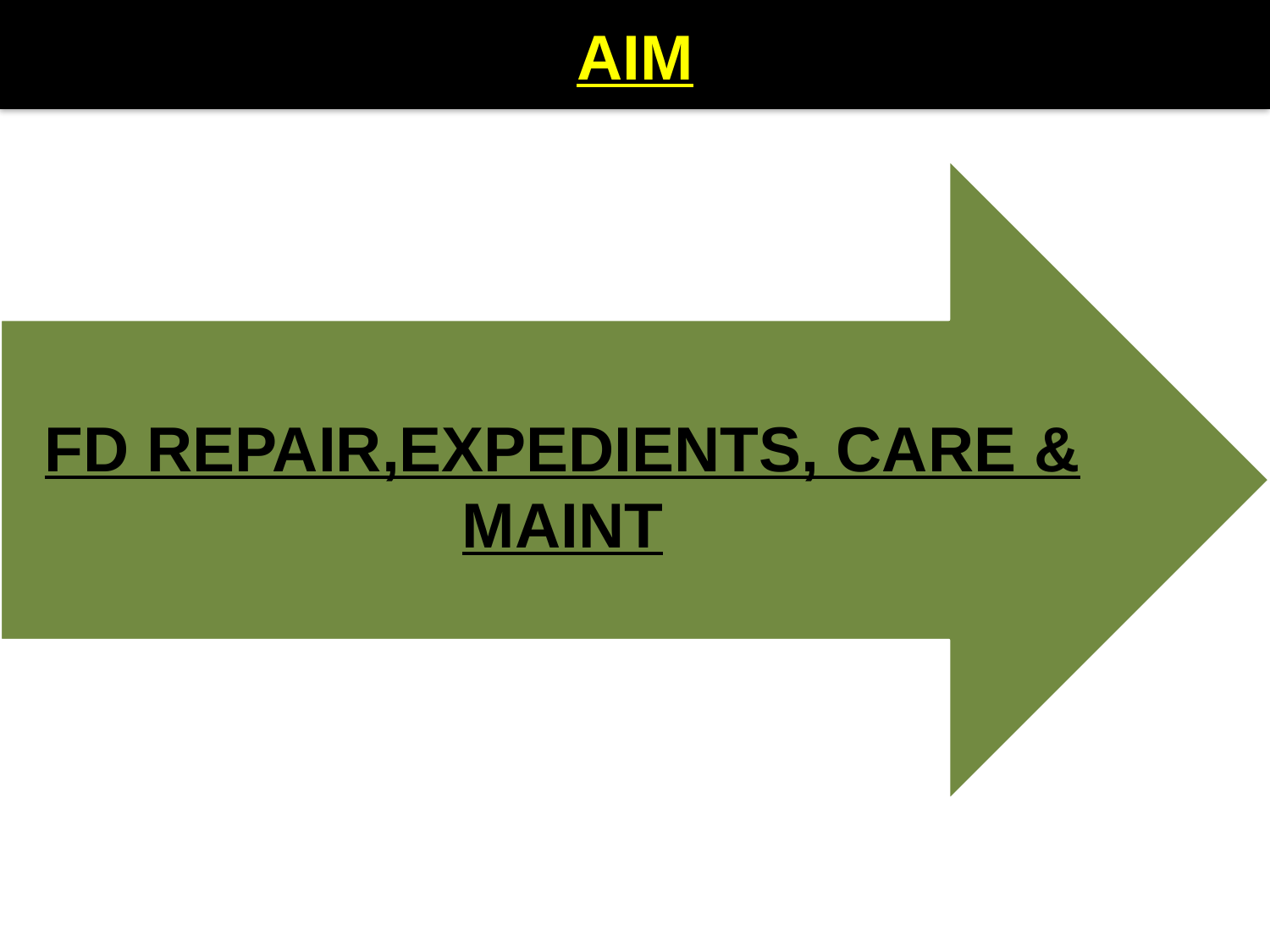

FD REPAIR,EXPEDIENTS, CARE & MAINT
# AIM